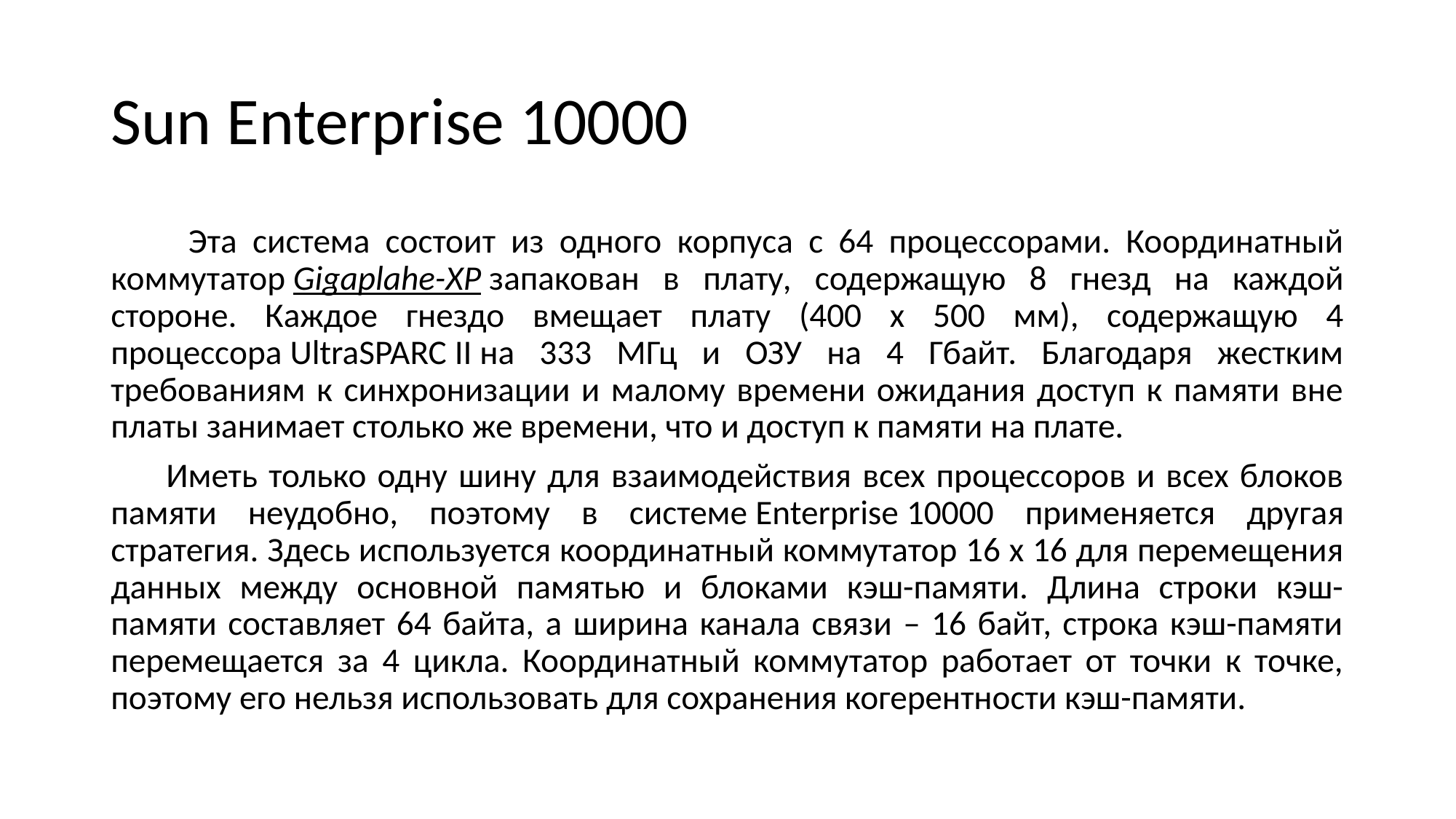

# Sun Enterprise 10000
     Эта система состоит из одного корпуса с 64 процессорами. Координатный коммутатор Gigaplahe-XP запакован в плату, содержащую 8 гнезд на каждой стороне. Каждое гнездо вмещает плату (400 х 500 мм), содержащую 4 процессора UltraSPARC II на 333 МГц и ОЗУ на 4 Гбайт. Благодаря жестким требованиям к синхронизации и малому времени ожидания доступ к памяти вне платы занимает столько же времени, что и доступ к памяти на плате.
     Иметь только одну шину для взаимодействия всех процессоров и всех блоков памяти неудобно, поэтому в системе Enterprise 10000 применяется другая стратегия. Здесь используется координатный коммутатор 16 х 16 для перемещения данных между основной памятью и блоками кэш-памяти. Длина строки кэш-памяти составляет 64 байта, а ширина канала связи – 16 байт, строка кэш-памяти перемещается за 4 цикла. Координатный коммутатор работает от точки к точке, поэтому его нельзя использовать для сохранения когерентности кэш-памяти.